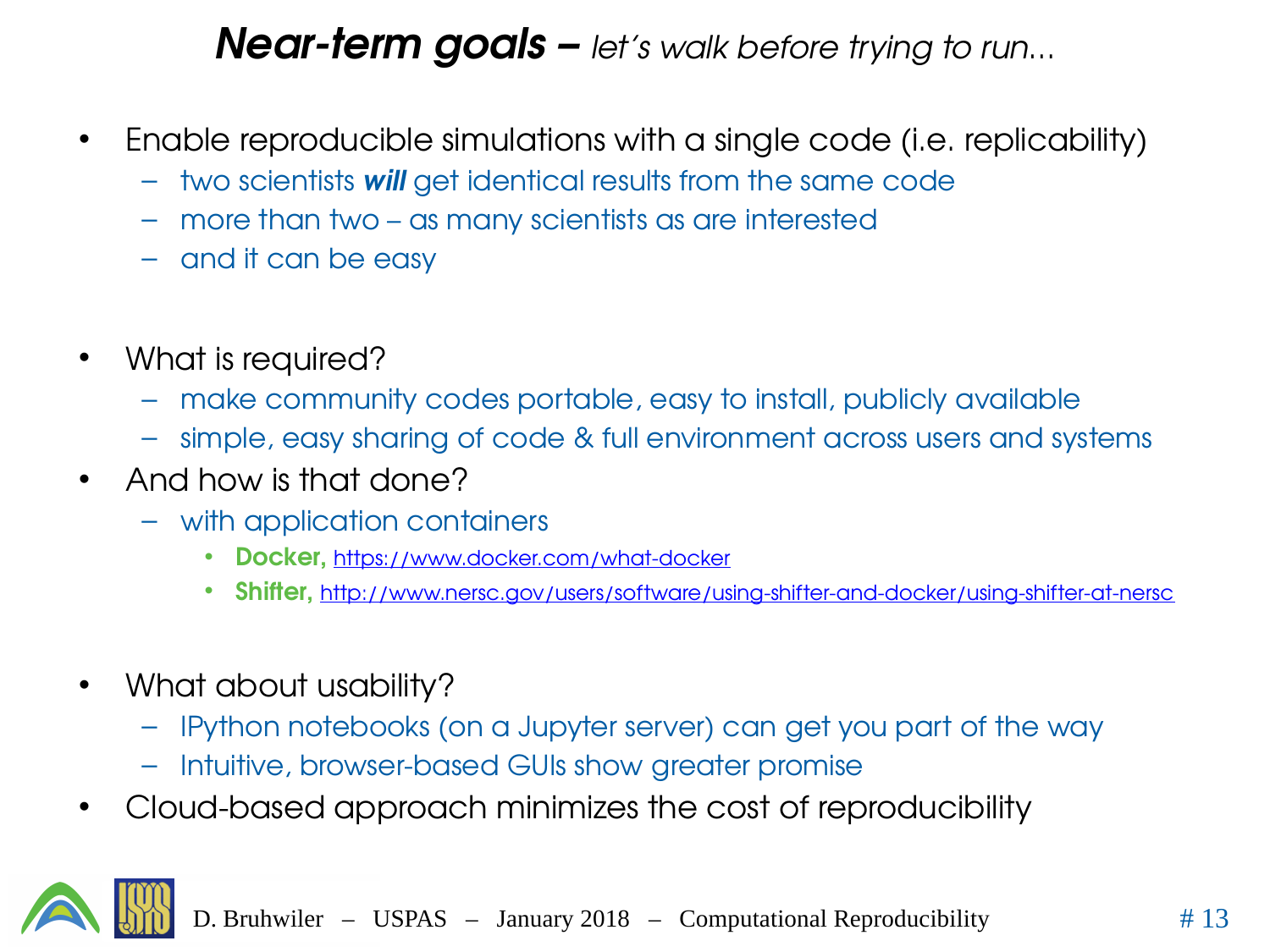

# Near-term goals – let’s walk before trying to run…
Enable reproducible simulations with a single code (i.e. replicability)
two scientists will get identical results from the same code
more than two – as many scientists as are interested
and it can be easy

What is required?
make community codes portable, easy to install, publicly available
simple, easy sharing of code & full environment across users and systems
And how is that done?
with application containers
Docker, https://www.docker.com/what-docker
Shifter, http://www.nersc.gov/users/software/using-shifter-and-docker/using-shifter-at-nersc

What about usability?
IPython notebooks (on a Jupyter server) can get you part of the way
Intuitive, browser-based GUIs show greater promise
Cloud-based approach minimizes the cost of reproducibility